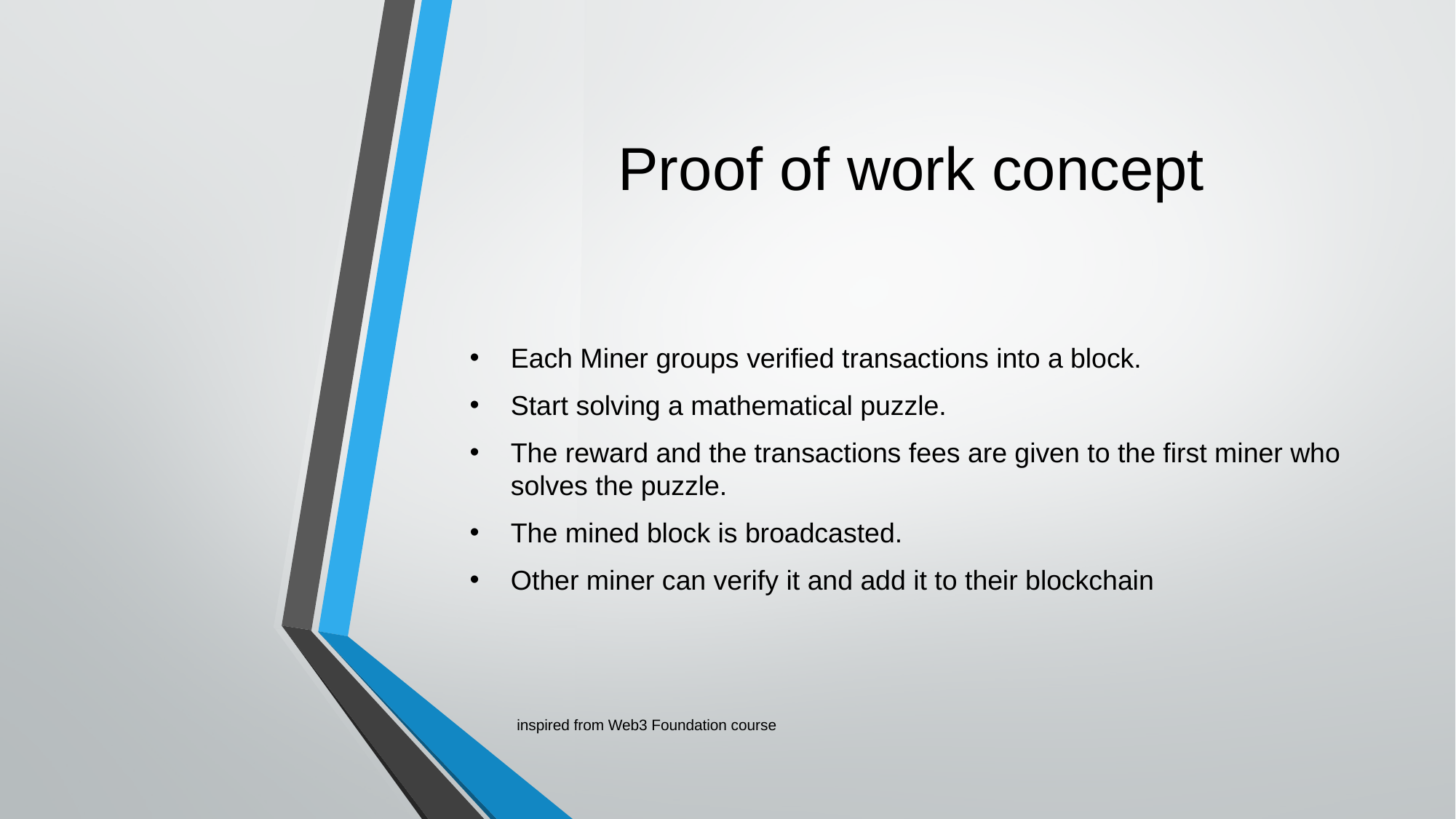

# Proof of work concept

Each Miner groups verified transactions into a block.
Start solving a mathematical puzzle.
The reward and the transactions fees are given to the first miner who solves the puzzle.
The mined block is broadcasted.
Other miner can verify it and add it to their blockchain

inspired from Web3 Foundation course